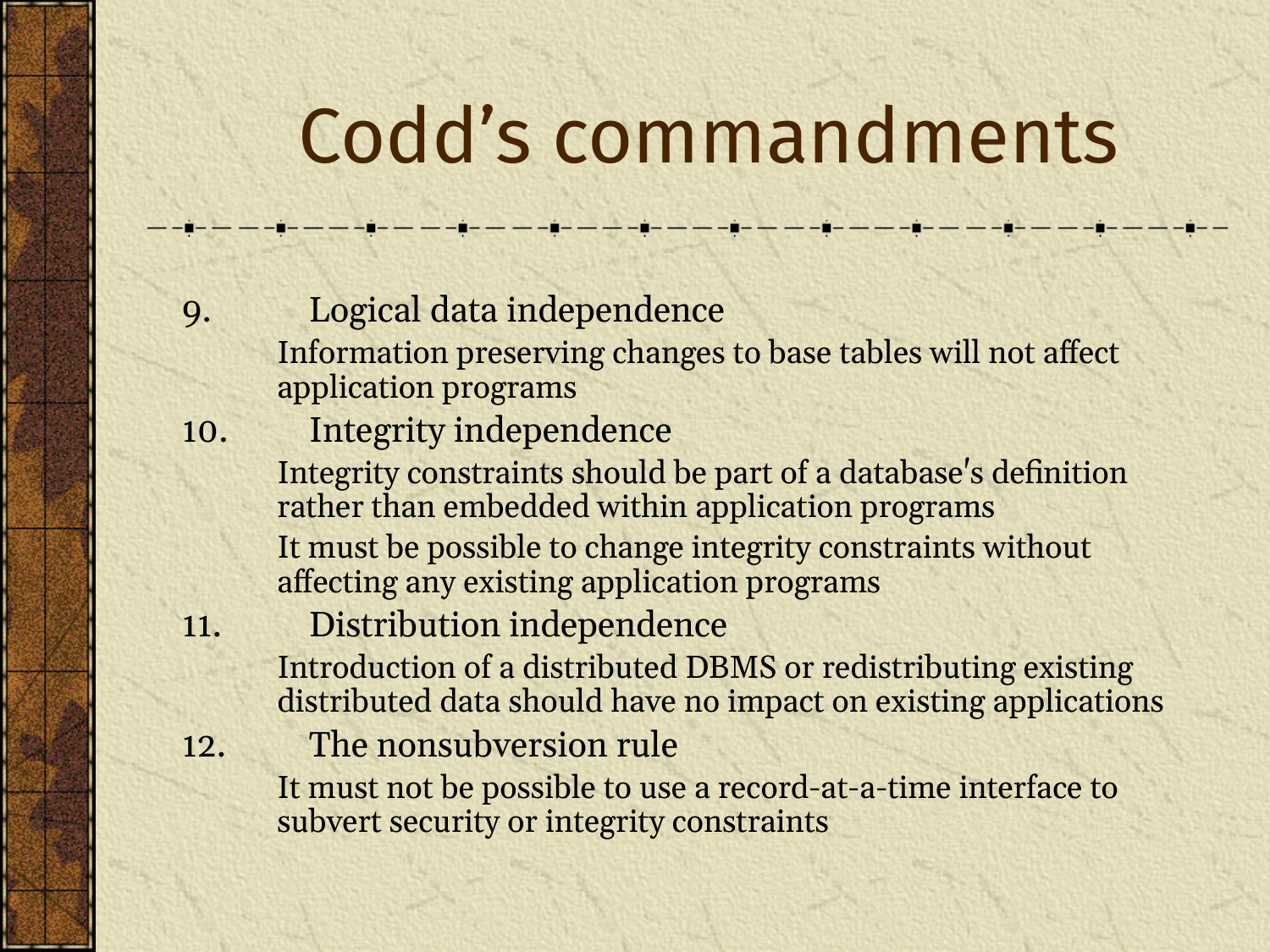

# Codd’s commandments
9.	Logical data independence
Information preserving changes to base tables will not affect application programs
10.	Integrity independence
Integrity constraints should be part of a database's definition rather than embedded within application programs
It must be possible to change integrity constraints without affecting any existing application programs
11.	Distribution independence
Introduction of a distributed DBMS or redistributing existing distributed data should have no impact on existing applications
12.	The nonsubversion rule
It must not be possible to use a record-at-a-time interface to subvert security or integrity constraints